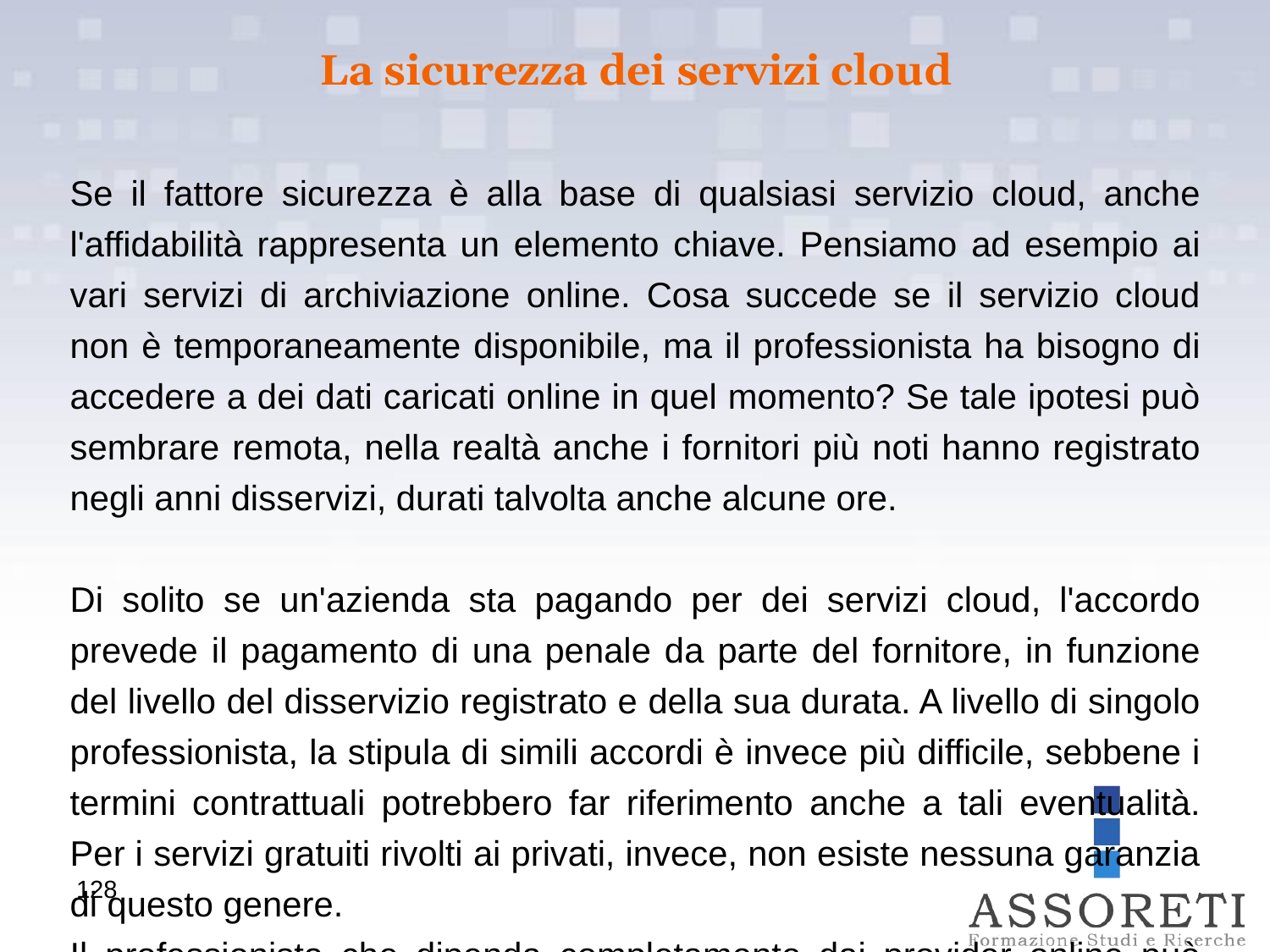

La sicurezza dei servizi cloud
Se il fattore sicurezza è alla base di qualsiasi servizio cloud, anche l'affidabilità rappresenta un elemento chiave. Pensiamo ad esempio ai vari servizi di archiviazione online. Cosa succede se il servizio cloud non è temporaneamente disponibile, ma il professionista ha bisogno di accedere a dei dati caricati online in quel momento? Se tale ipotesi può sembrare remota, nella realtà anche i fornitori più noti hanno registrato negli anni disservizi, durati talvolta anche alcune ore.

Di solito se un'azienda sta pagando per dei servizi cloud, l'accordo prevede il pagamento di una penale da parte del fornitore, in funzione del livello del disservizio registrato e della sua durata. A livello di singolo professionista, la stipula di simili accordi è invece più difficile, sebbene i termini contrattuali potrebbero far riferimento anche a tali eventualità. Per i servizi gratuiti rivolti ai privati, invece, non esiste nessuna garanzia di questo genere.
Il professionista che dipenda completamente dai provider online può perdere in produttività, reddito e reputazione in presenza di disservizi dovuti al fornitore oppure a problemi legati alla connessione, non riuscendo purtroppo ad ottenere nulla in contropartita dei danni subiti.
128